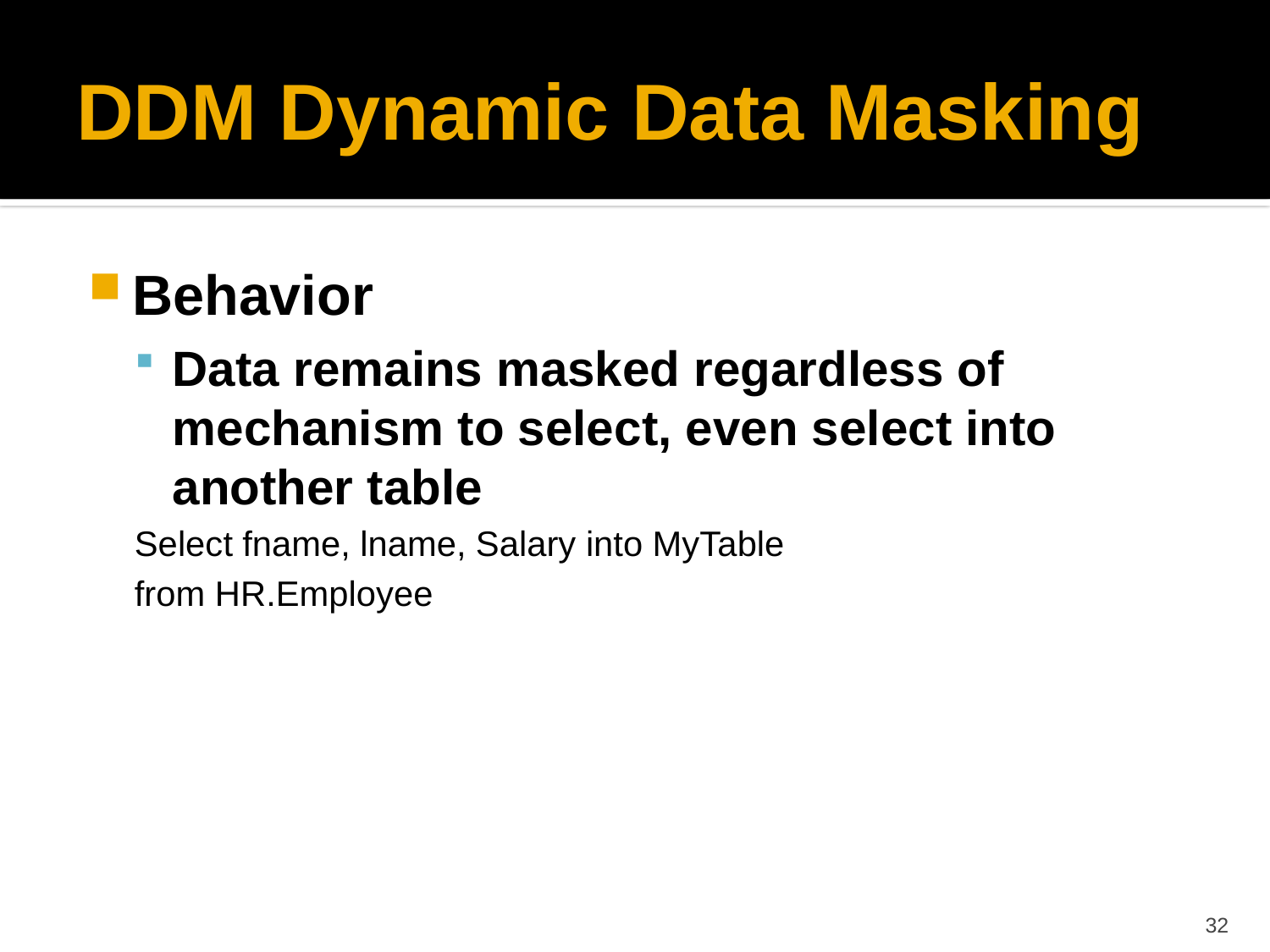

# DDM Dynamic Data Masking
Behavior
Data remains masked regardless of mechanism to select, even select into another table
Select fname, lname, Salary into MyTable
from HR.Employee

32